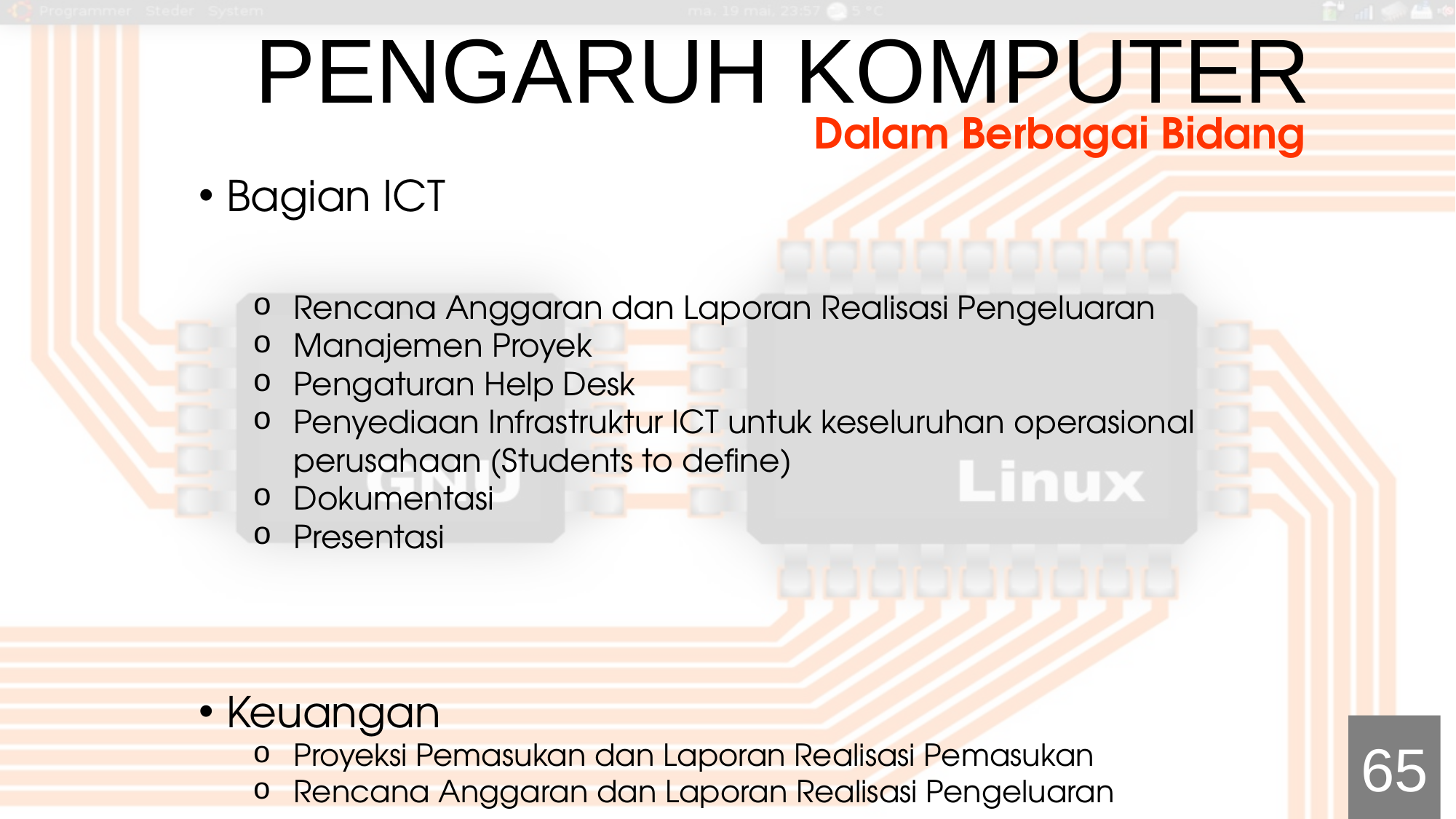

# Pengaruh KOMPUTER
Dalam Berbagai Bidang
Bagian ICT

Rencana Anggaran dan Laporan Realisasi Pengeluaran
Manajemen Proyek
Pengaturan Help Desk
Penyediaan Infrastruktur ICT untuk keseluruhan operasional perusahaan (Students to define)
Dokumentasi
Presentasi

Keuangan
Proyeksi Pemasukan dan Laporan Realisasi Pemasukan
Rencana Anggaran dan Laporan Realisasi Pengeluaran

65